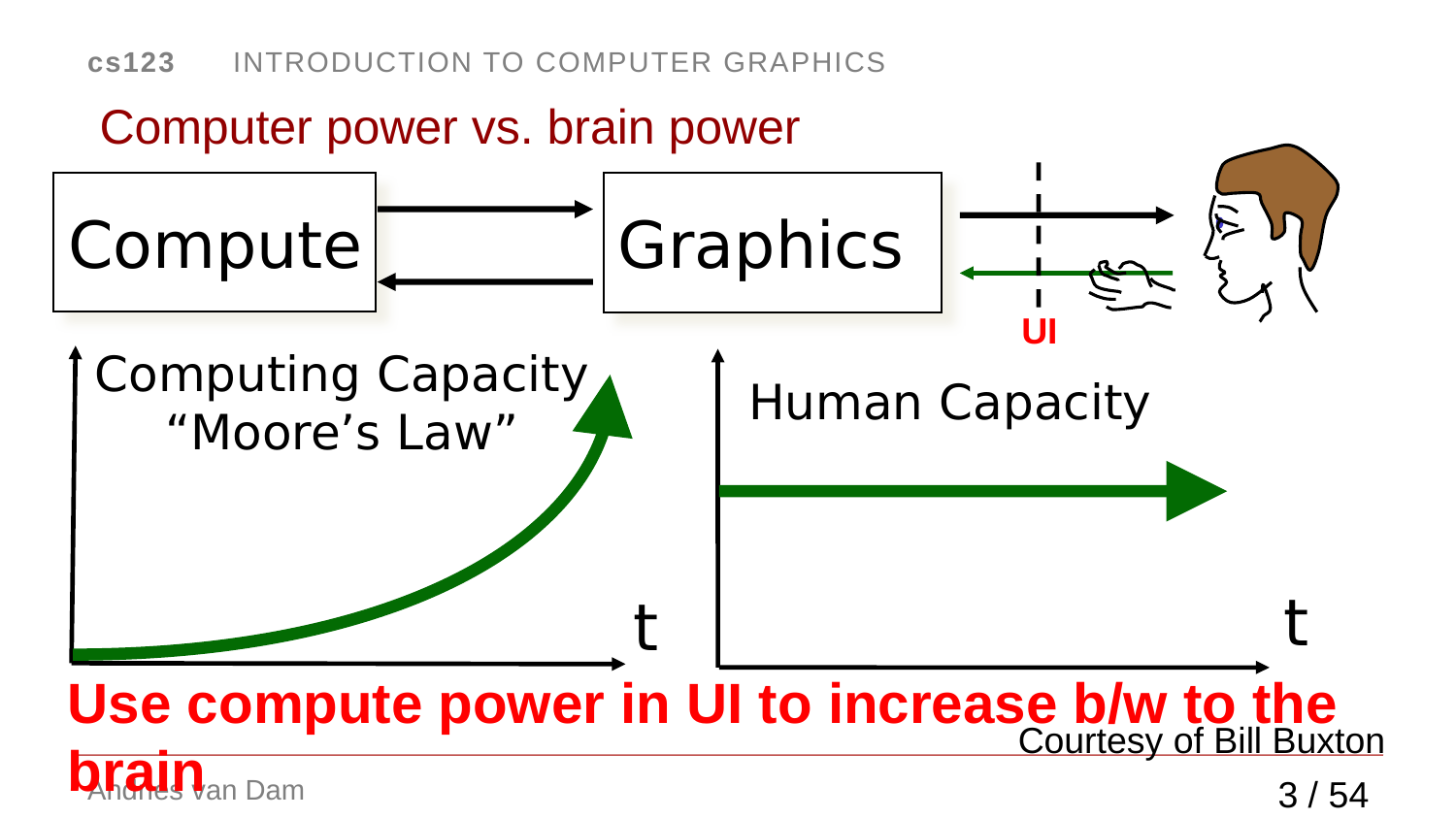

# Computer power vs. brain power

Compute
Graphics

UI
Computing Capacity
“Moore’s Law”

t

Human Capacity

t

Use compute power in UI to increase b/w to the brain
Courtesy of Bill Buxton